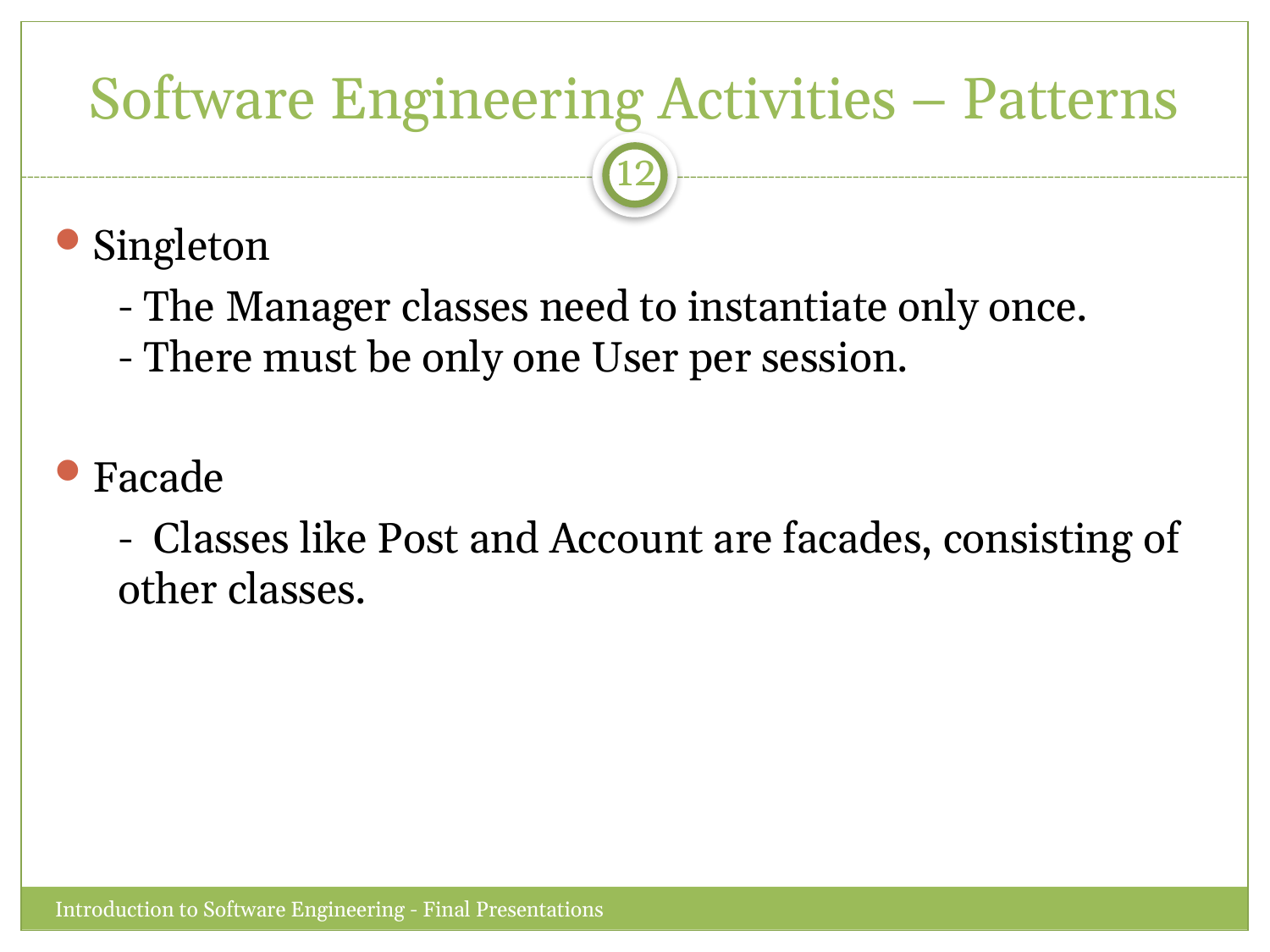

Software Engineering Activities – Patterns
12
Singleton
- The Manager classes need to instantiate only once.
- There must be only one User per session.

Facade
-  Classes like Post and Account are facades, consisting of other classes.
Introduction to Software Engineering - Final Presentations